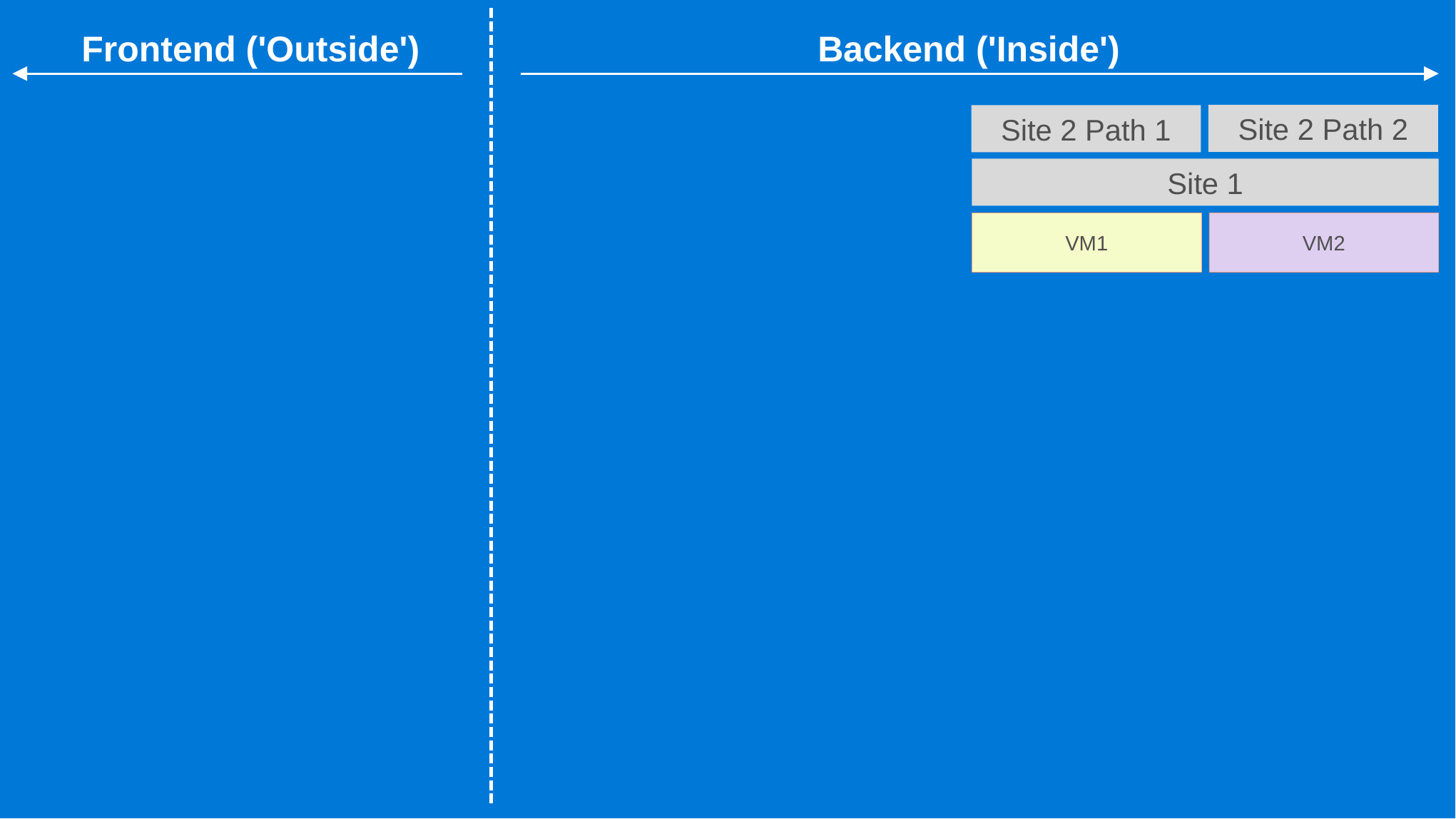

Frontend ('Outside')
Backend ('Inside')
Site 2 Path 2
Site 2 Path 1
Site 1
VM1
VM2